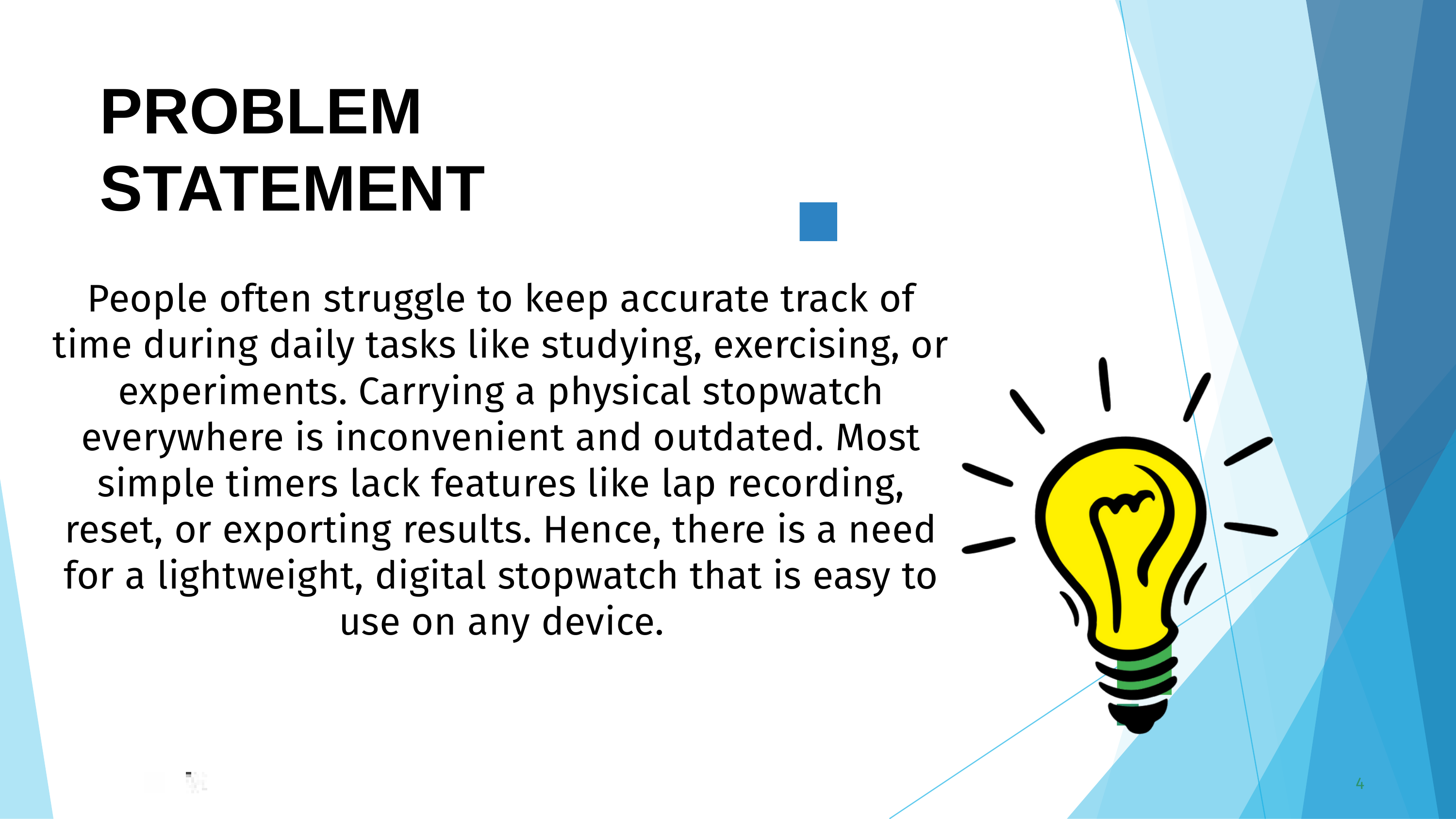

PROBLEM	STATEMENT

People often struggle to keep accurate track of time during daily tasks like studying, exercising, or experiments. Carrying a physical stopwatch everywhere is inconvenient and outdated. Most simple timers lack features like lap recording, reset, or exporting results. Hence, there is a need for a lightweight, digital stopwatch that is easy to use on any device.

4